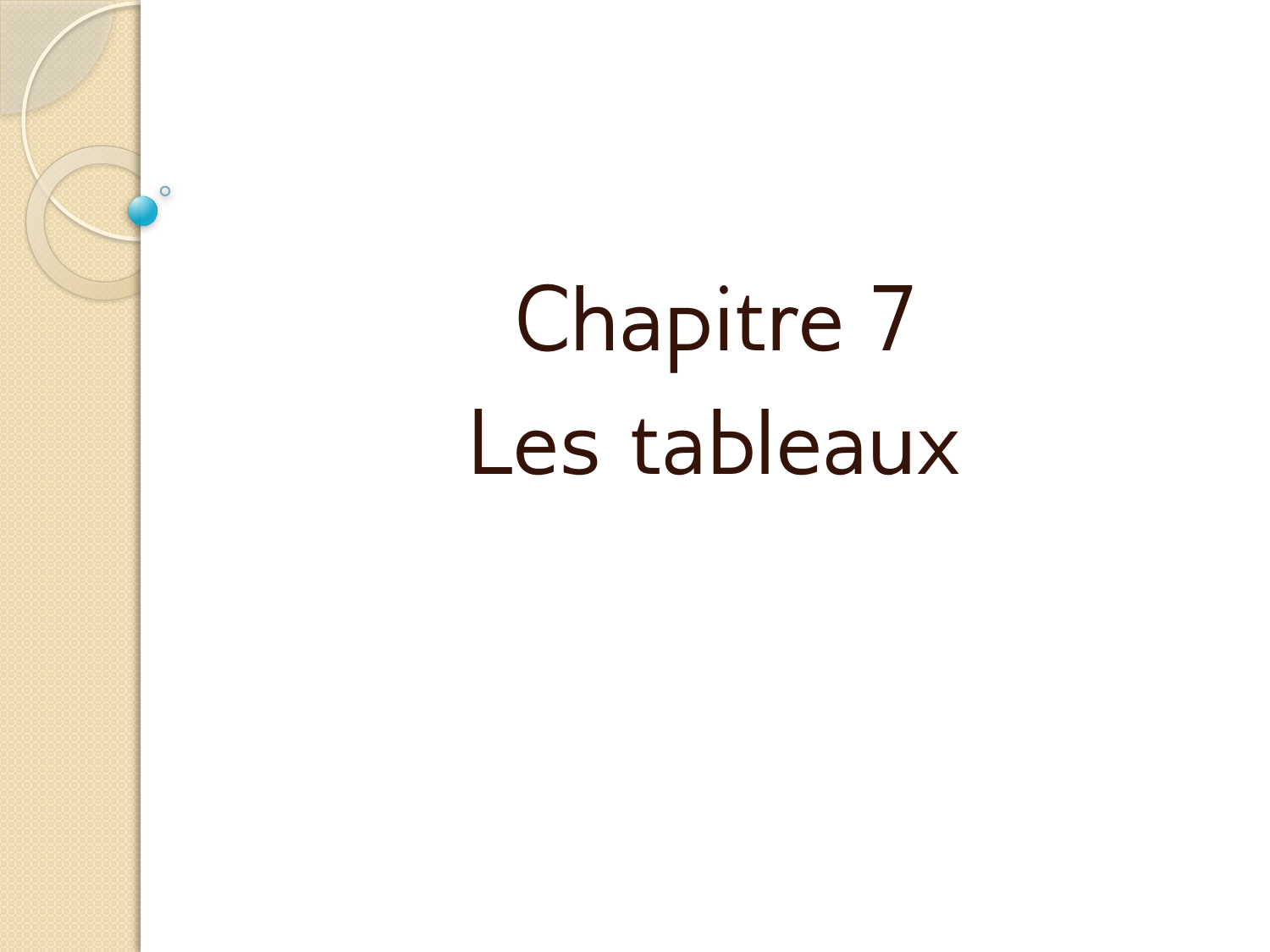

Information fournie à la méthode (paramètre)
Chapitre 7
Les tableaux

objet